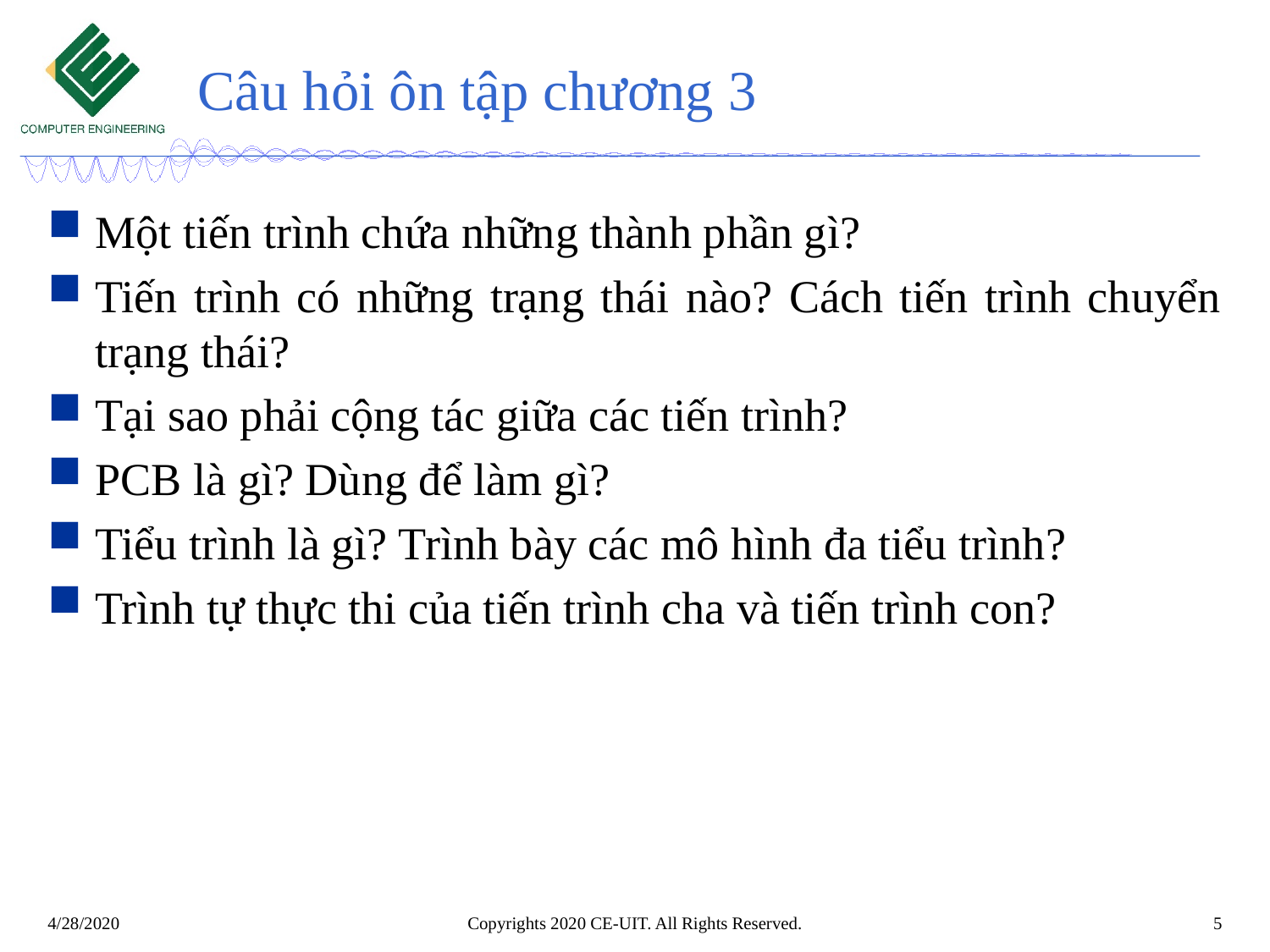

# Câu hỏi ôn tập chương 3
Một tiến trình chứa những thành phần gì?
Tiến trình có những trạng thái nào? Cách tiến trình chuyển trạng thái?
Tại sao phải cộng tác giữa các tiến trình?
PCB là gì? Dùng để làm gì?
Tiểu trình là gì? Trình bày các mô hình đa tiểu trình?
Trình tự thực thi của tiến trình cha và tiến trình con?
Copyrights 2020 CE-UIT. All Rights Reserved.
5
4/28/2020